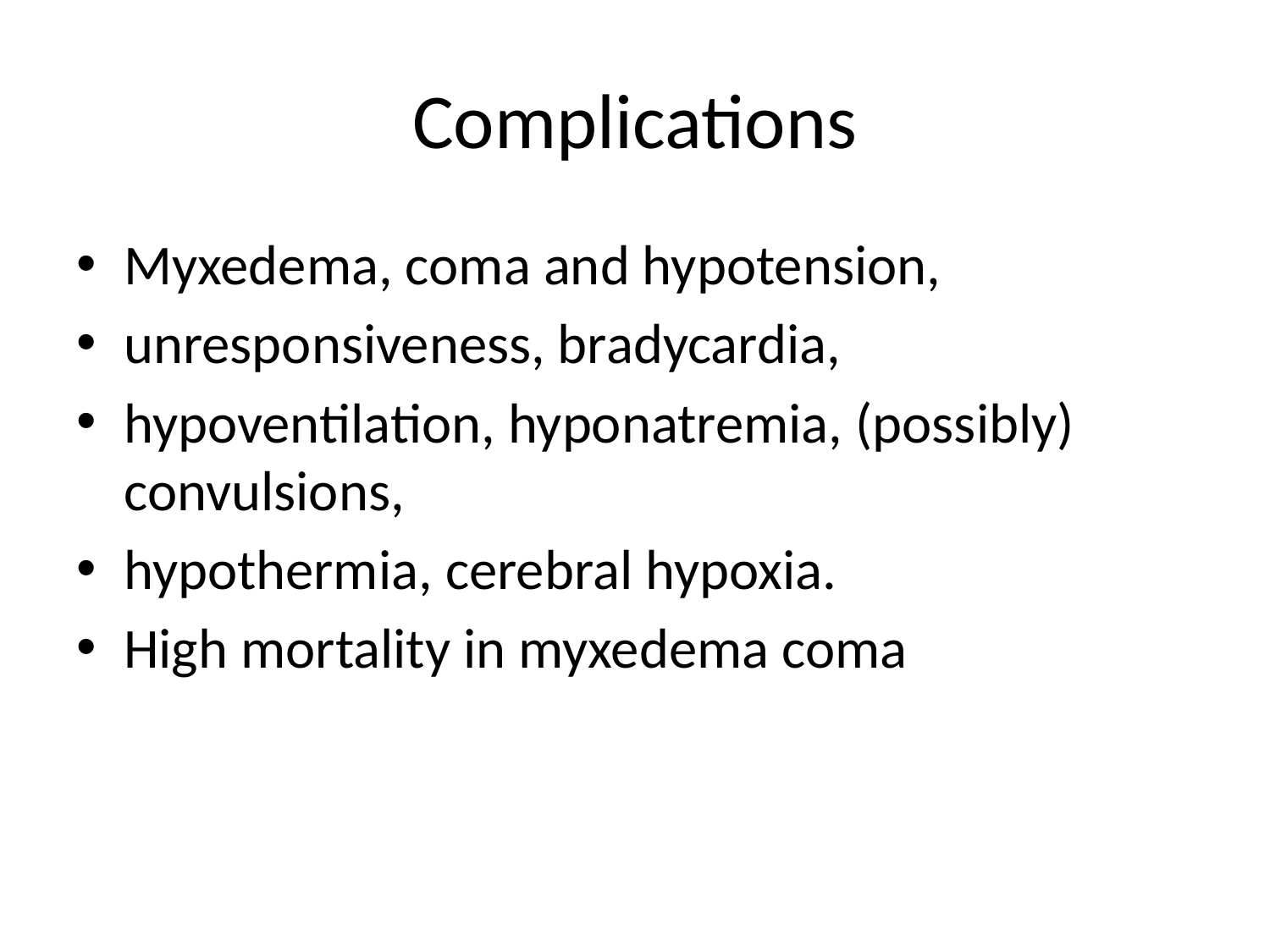

# Complications
Myxedema, coma and hypotension,
unresponsiveness, bradycardia,
hypoventilation, hyponatremia, (possibly) convulsions,
hypothermia, cerebral hypoxia.
High mortality in myxedema coma